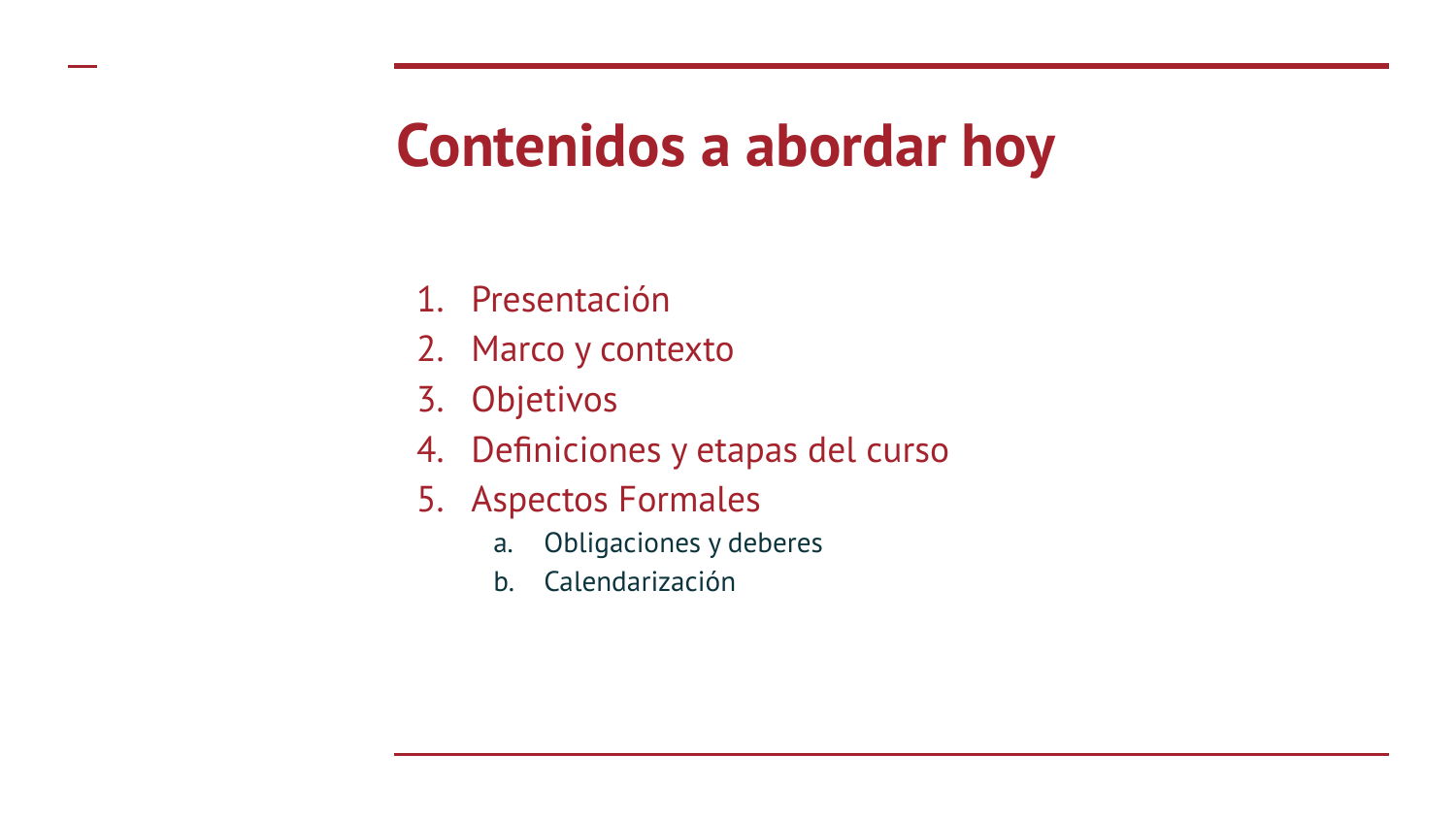

# Contenidos a abordar hoy
Presentación
Marco y contexto
Objetivos
Definiciones y etapas del curso
Aspectos Formales
Obligaciones y deberes
Calendarización